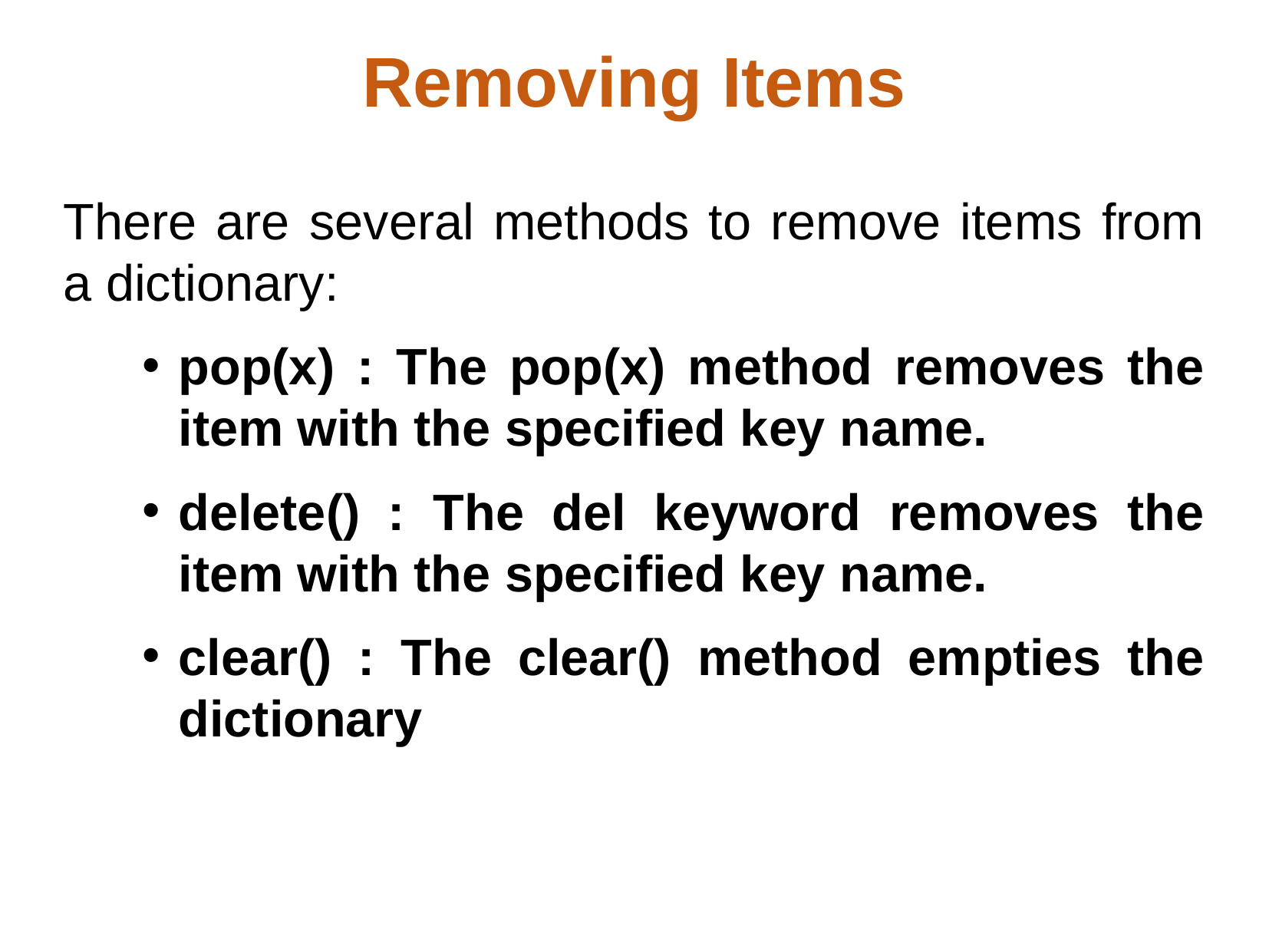

# Removing Items
There are several methods to remove items from a dictionary:
pop(x) : The pop(x) method removes the item with the specified key name.
delete() : The del keyword removes the item with the specified key name.
clear() : The clear() method empties the dictionary